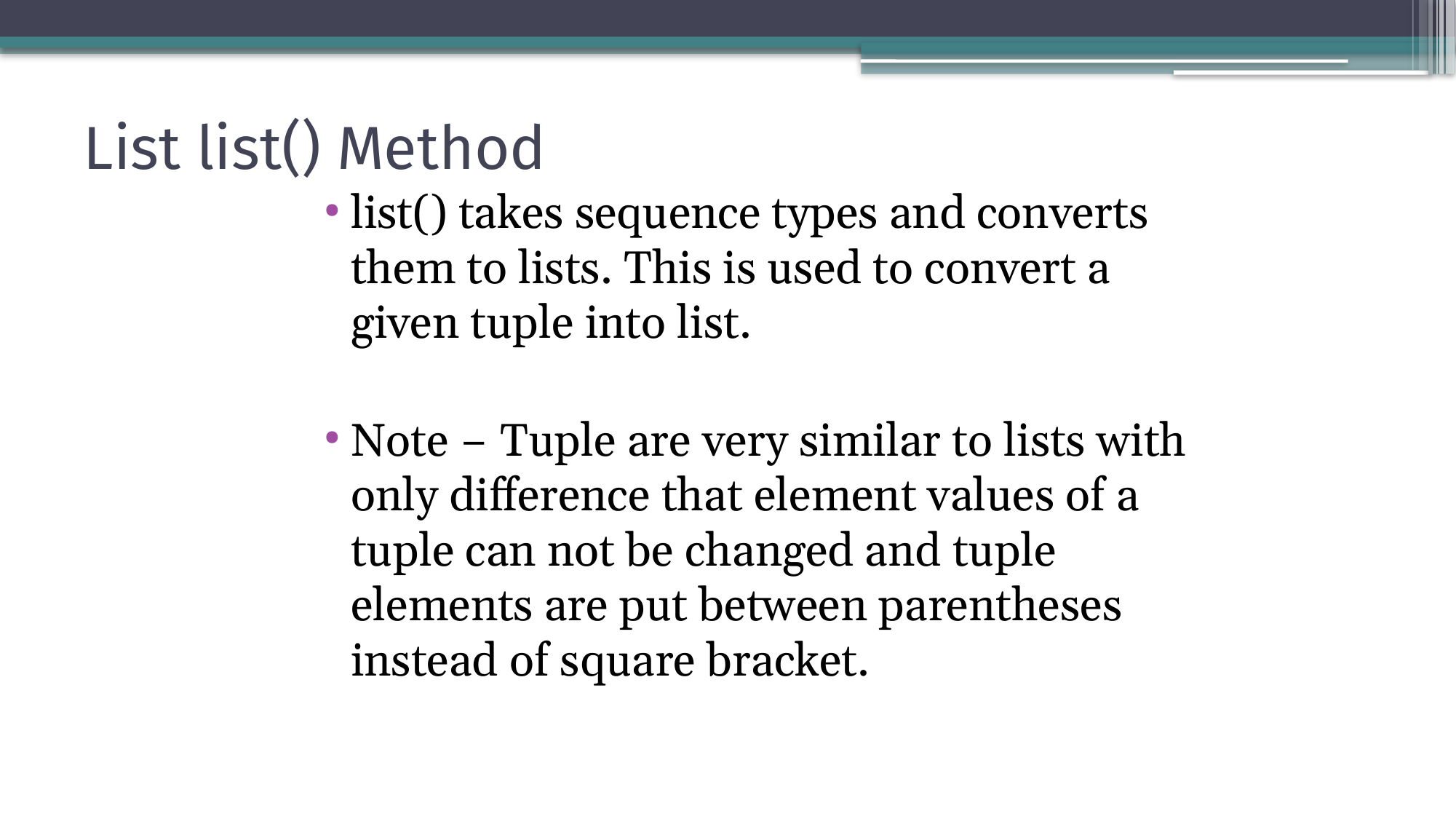

# List list() Method
list() takes sequence types and converts them to lists. This is used to convert a given tuple into list.

Note − Tuple are very similar to lists with only difference that element values of a tuple can not be changed and tuple elements are put between parentheses instead of square bracket.